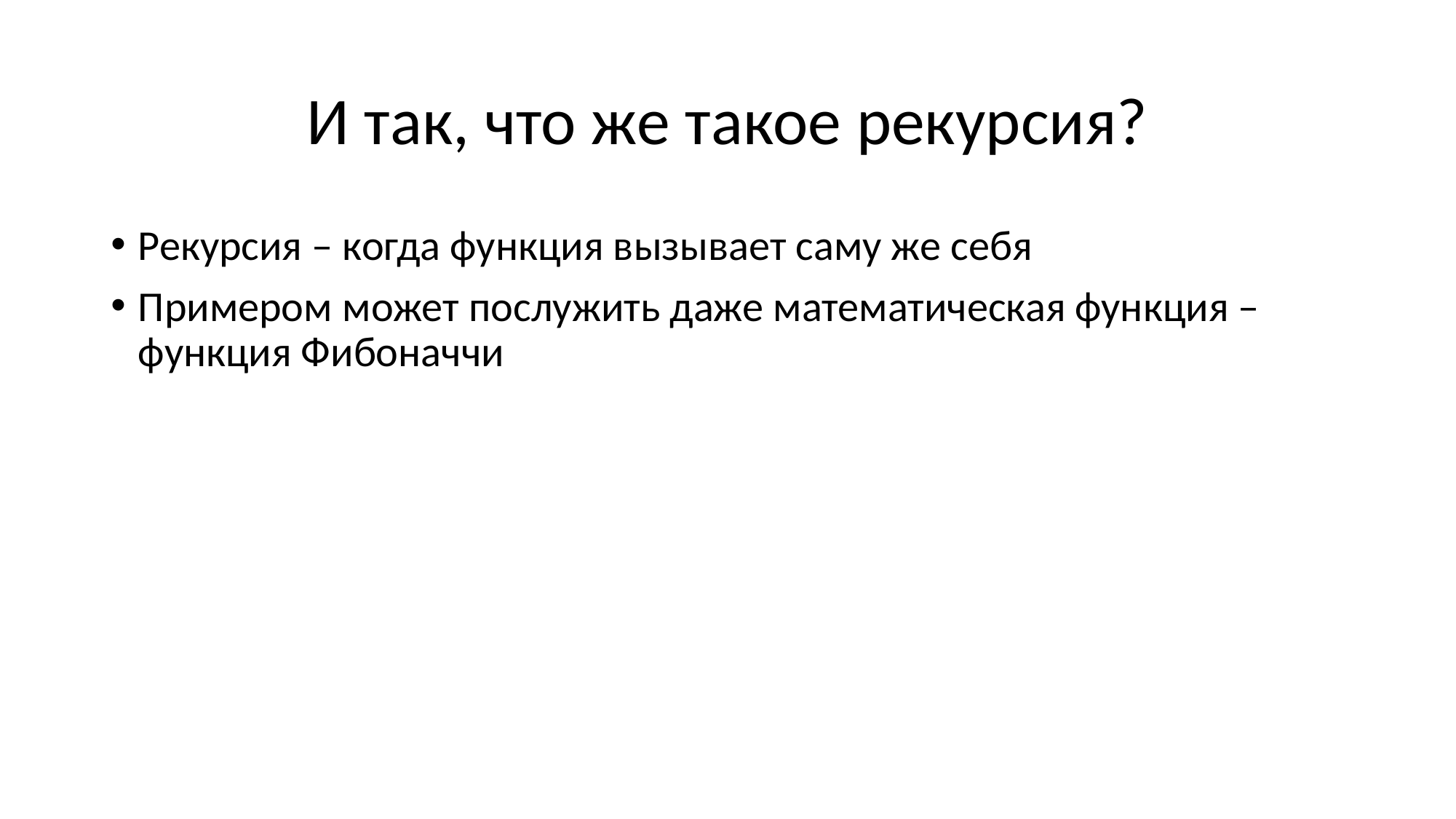

# И так, что же такое рекурсия?
Рекурсия – когда функция вызывает саму же себя
Примером может послужить даже математическая функция – функция Фибоначчи